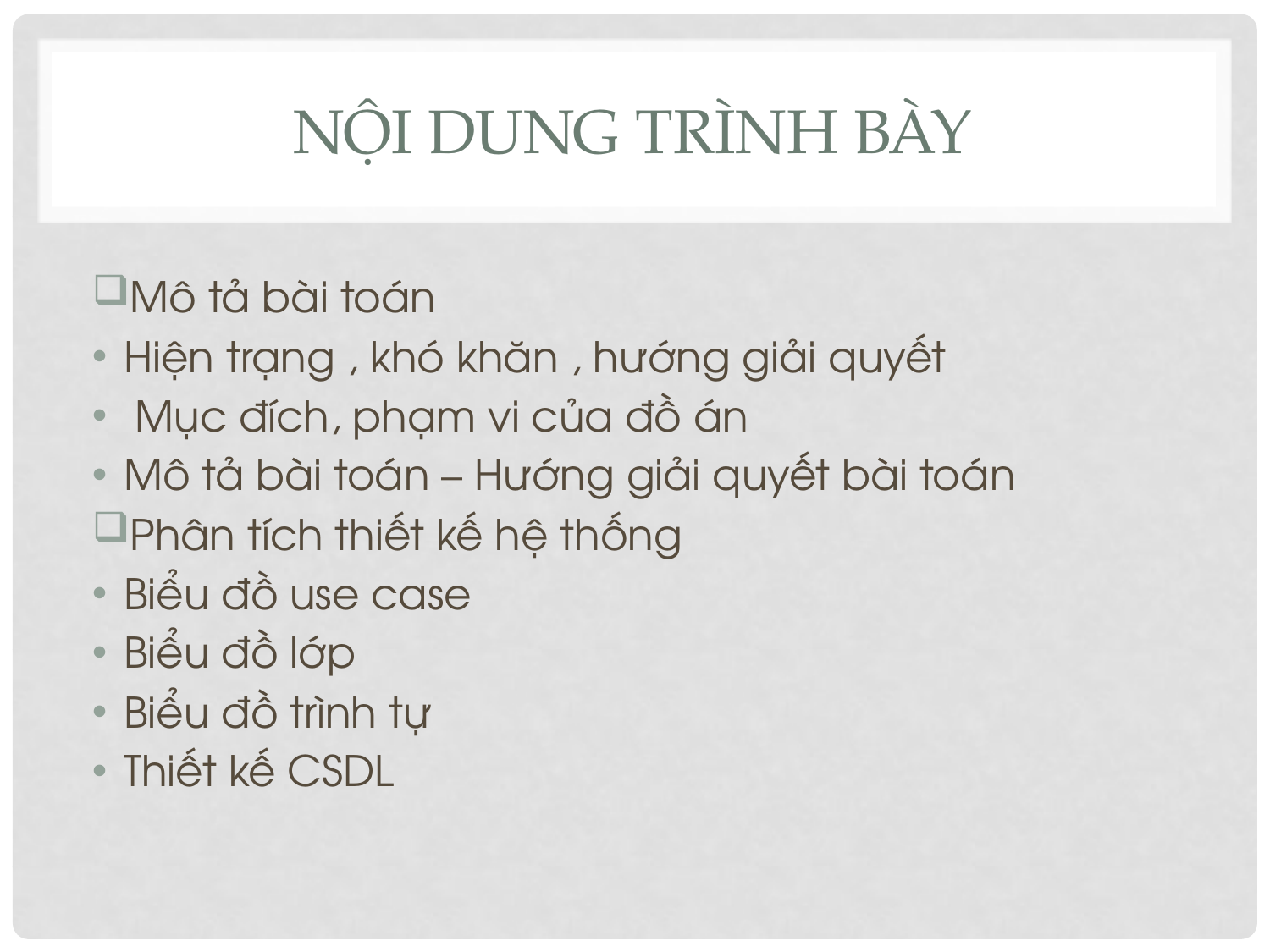

# NỘI DUNG TRÌNH BÀY
Mô tả bài toán
Hiện trạng , khó khăn , hướng giải quyết
 Mục đích, phạm vi của đồ án
Mô tả bài toán – Hướng giải quyết bài toán
Phân tích thiết kế hệ thống
Biểu đồ use case
Biểu đồ lớp
Biểu đồ trình tự
Thiết kế CSDL